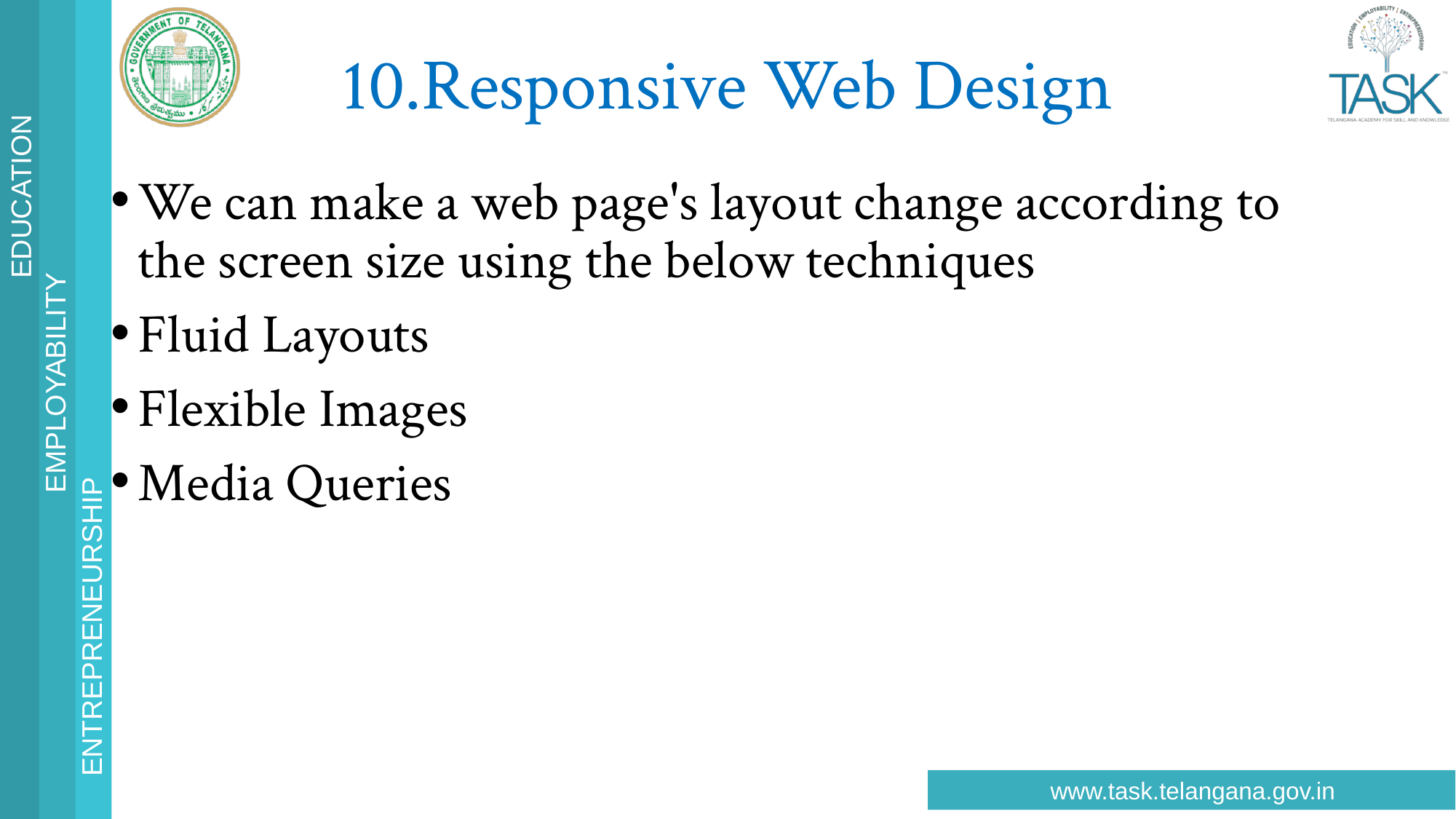

# 10.Responsive Web Design
We can make a web page's layout change according to the screen size using the below techniques
Fluid Layouts
Flexible Images
Media Queries